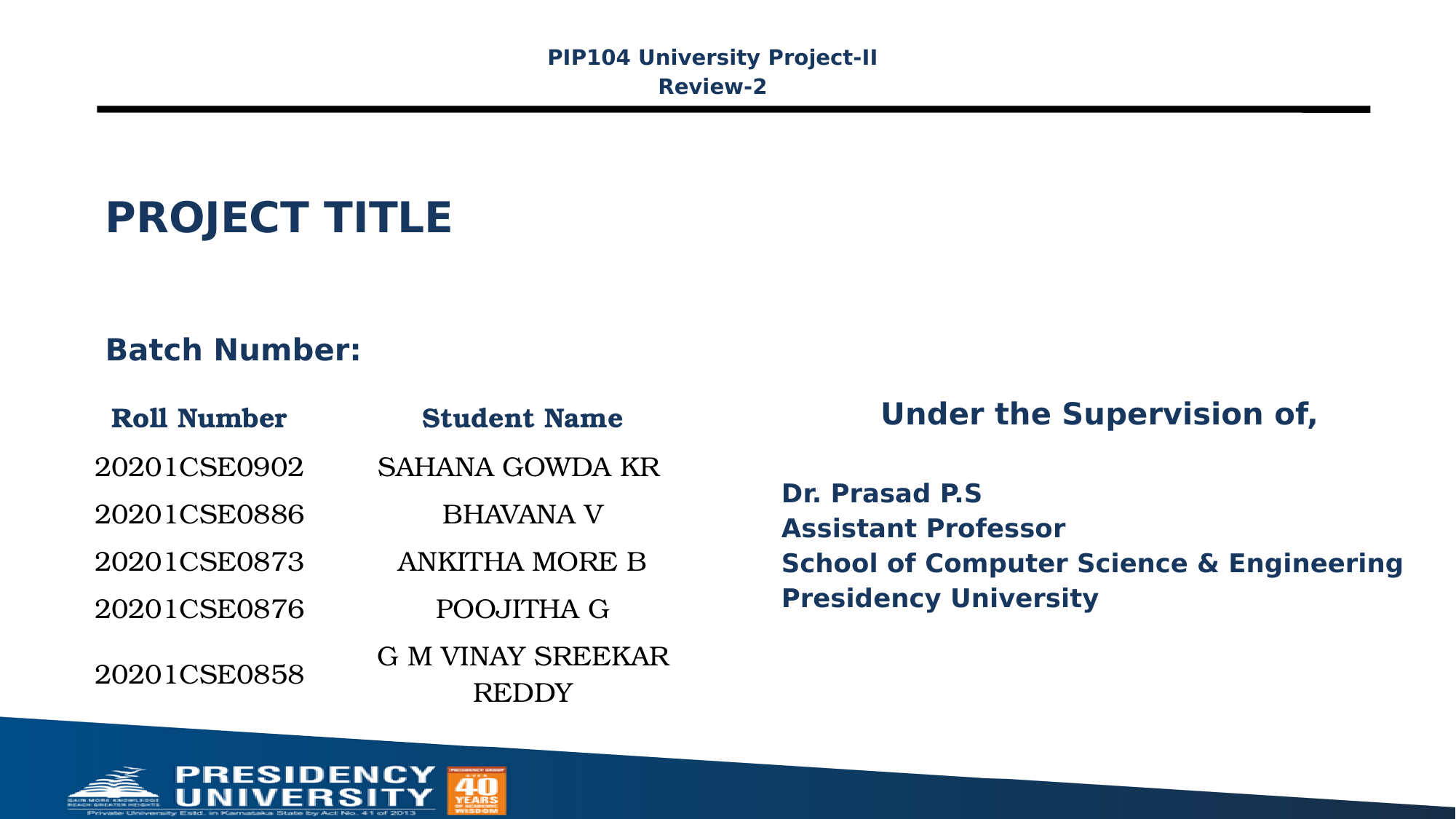

PIP104 University Project-II
Review-2
# PROJECT TITLE
Batch Number:

Under the Supervision of,

Dr. Prasad P.S
Assistant Professor
School of Computer Science & Engineering
Presidency University

| Roll Number | Student Name |
| --- | --- |
| 20201CSE0902 | SAHANA GOWDA KR |
| 20201CSE0886 | BHAVANA V |
| 20201CSE0873 | ANKITHA MORE B |
| 20201CSE0876 | POOJITHA G |
| 20201CSE0858 | G M VINAY SREEKAR REDDY |